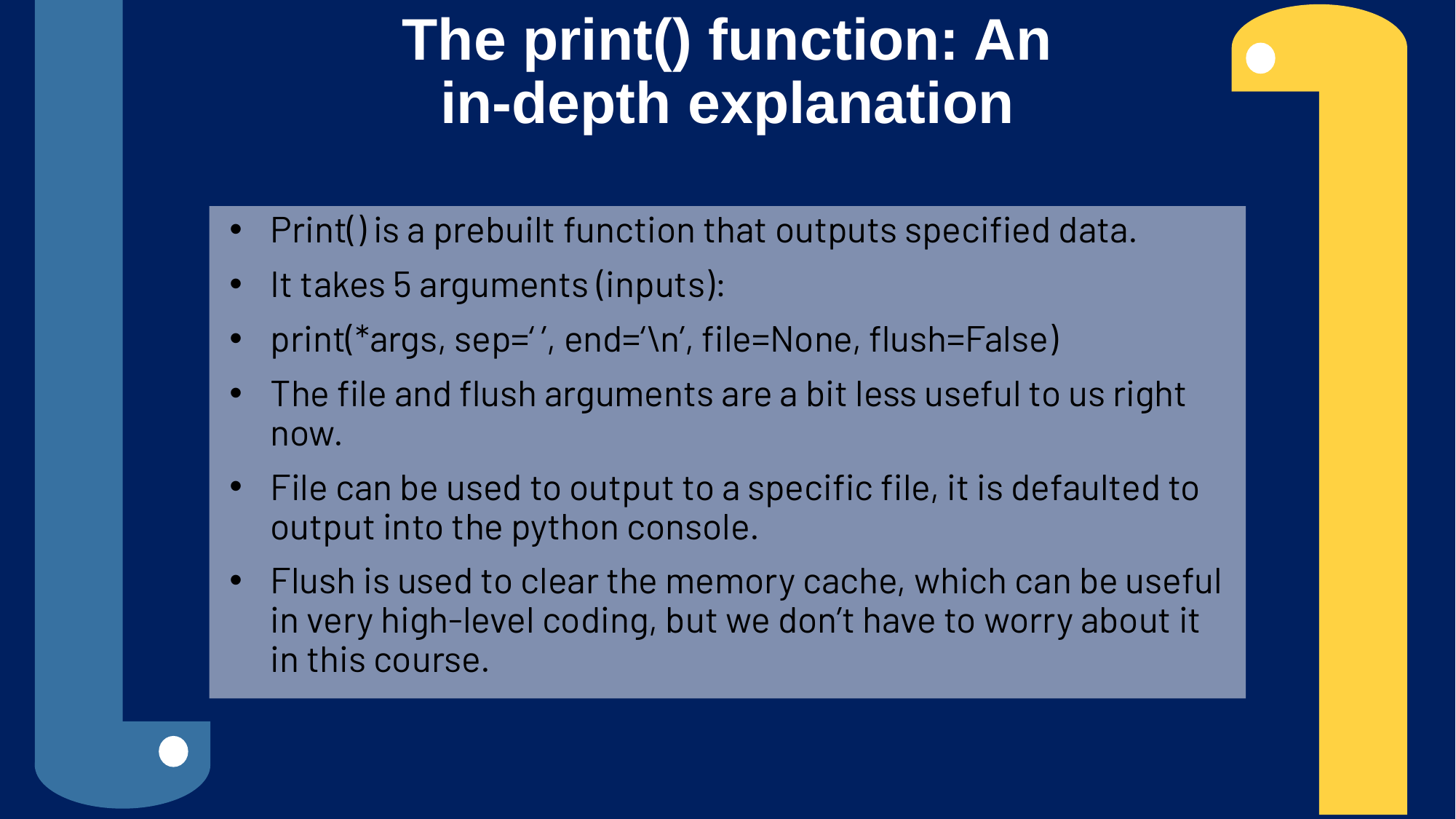

# The print() function: An in-depth explanation

Print() is a prebuilt function that outputs specified data.
It takes 5 arguments (inputs):
print(*args, sep=‘ ’, end=‘\n’, file=None, flush=False)
The file and flush arguments are a bit less useful to us right now.
File can be used to output to a specific file, it is defaulted to output into the python console.
Flush is used to clear the memory cache, which can be useful in very high-level coding, but we don’t have to worry about it in this course.